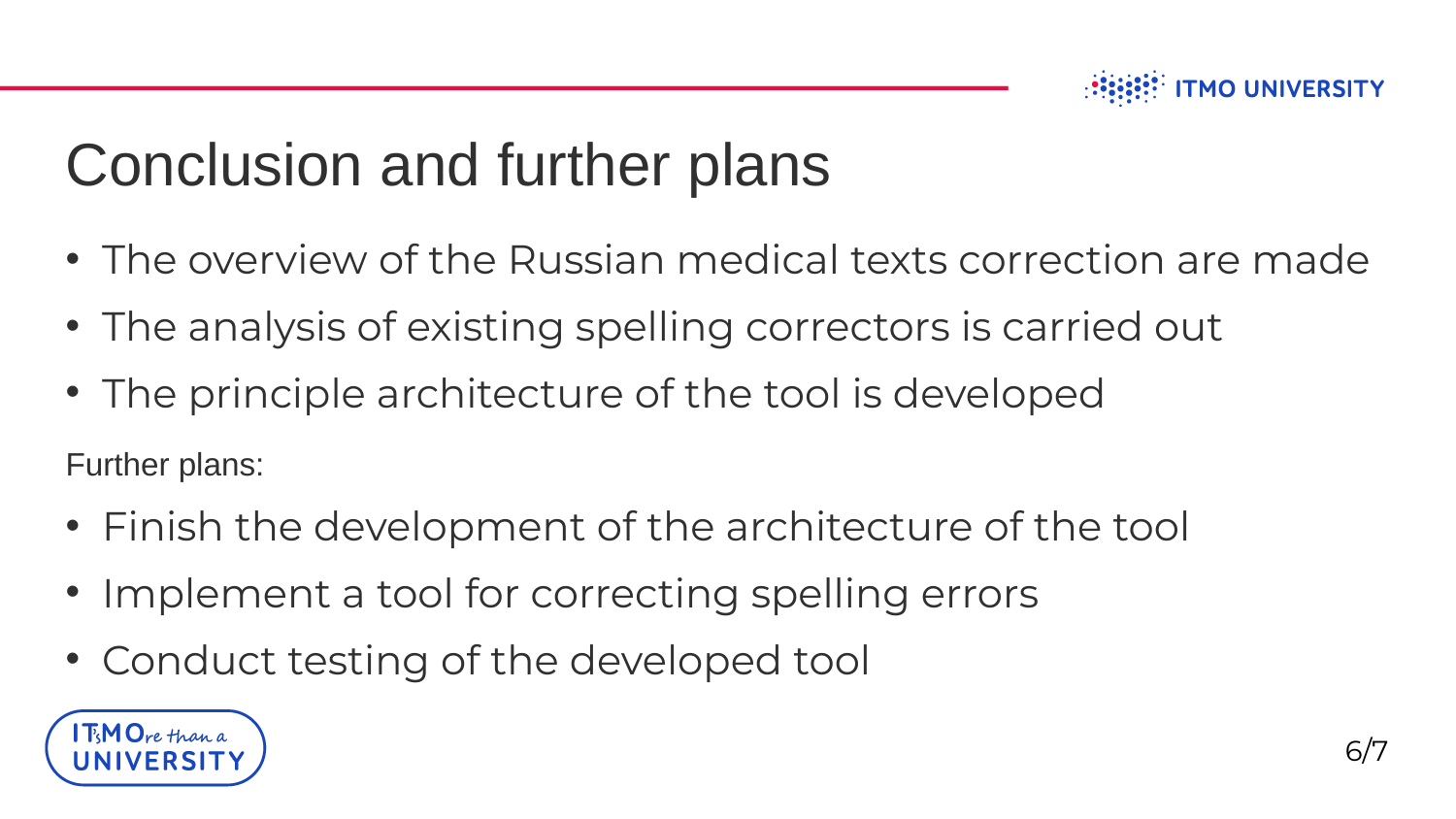

Conclusion and further plans
The overview of the Russian medical texts correction are made
The analysis of existing spelling correctors is carried out
The principle architecture of the tool is developed
Further plans:
Finish the development of the architecture of the tool
Implement a tool for correcting spelling errors
Conduct testing of the developed tool
6/7